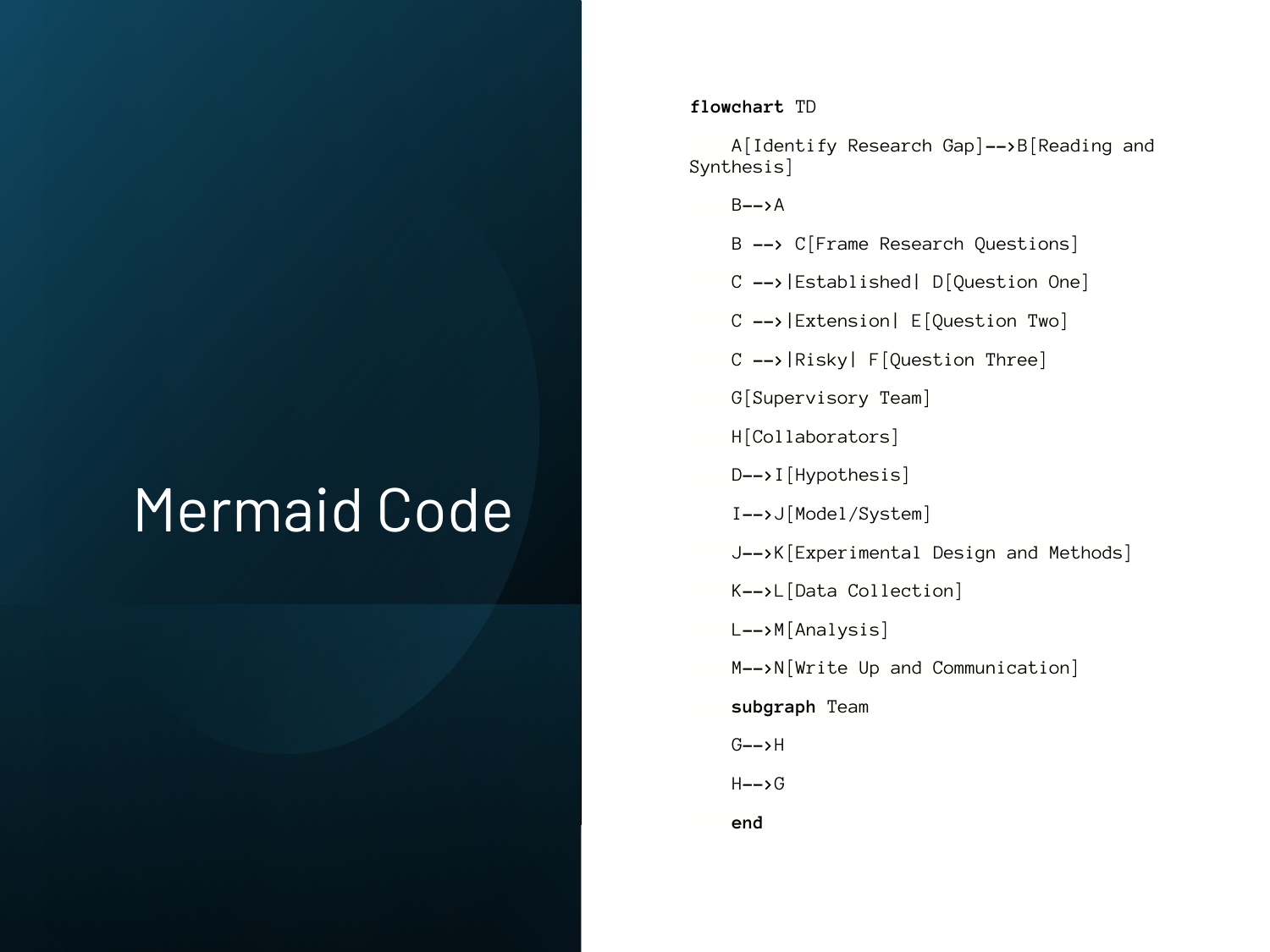

# Mermaid Code
flowchart TD
    A[Identify Research Gap]-->B[Reading and Synthesis]
    B-->A
    B --> C[Frame Research Questions]
    C -->|Established| D[Question One]
    C -->|Extension| E[Question Two]
    C -->|Risky| F[Question Three]
    G[Supervisory Team]
    H[Collaborators]
    D-->I[Hypothesis]
    I-->J[Model/System]
    J-->K[Experimental Design and Methods]
    K-->L[Data Collection]
    L-->M[Analysis]
    M-->N[Write Up and Communication]
    subgraph Team
    G-->H
    H-->G
    end